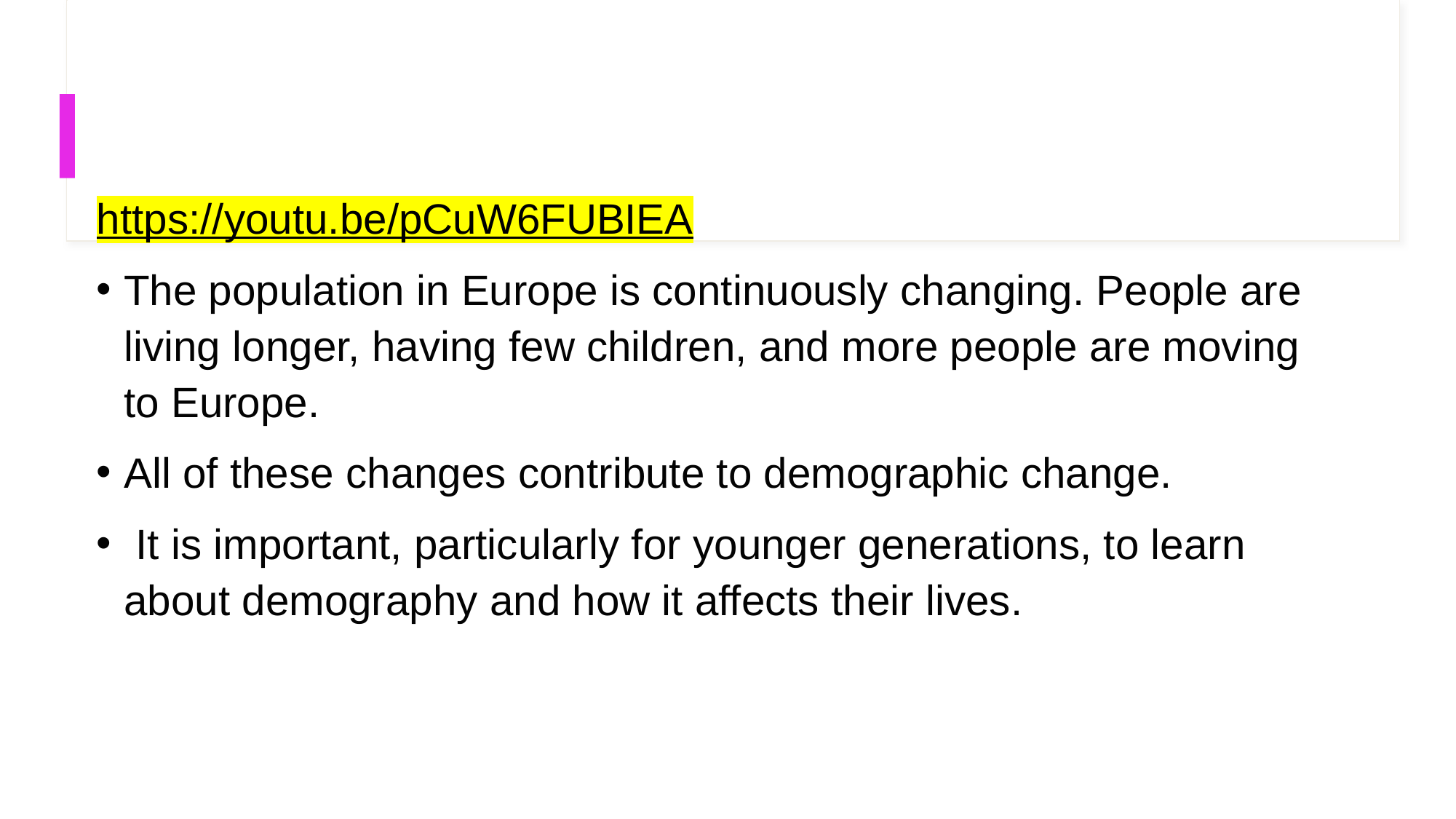

https://youtu.be/pCuW6FUBIEA
The population in Europe is continuously changing. People are living longer, having few children, and more people are moving to Europe.
All of these changes contribute to demographic change.
 It is important, particularly for younger generations, to learn about demography and how it affects their lives.